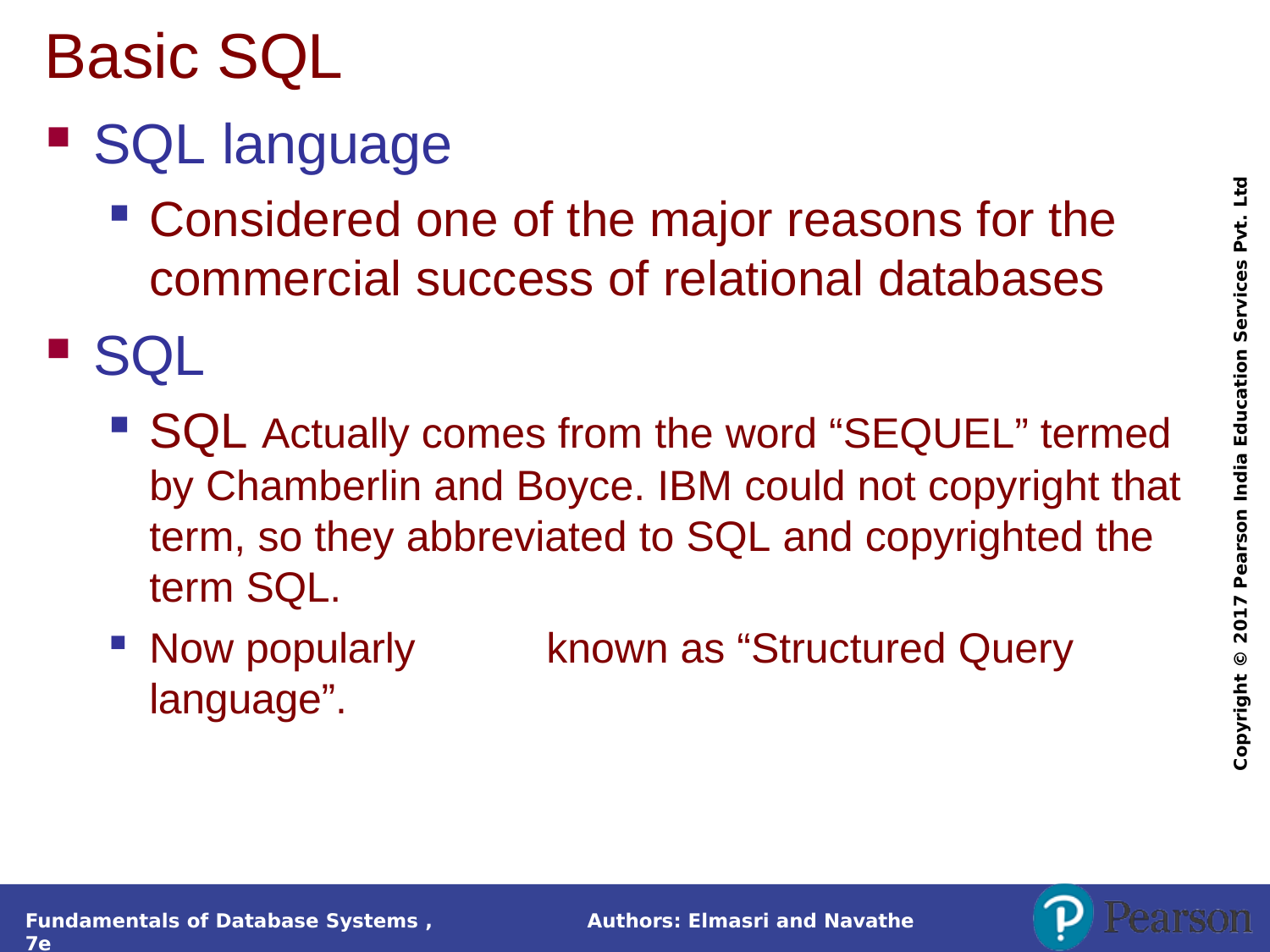

# Basic SQL
SQL language
Considered one of the major reasons for the commercial success of relational databases
SQL
SQL Actually comes from the word “SEQUEL” termed by Chamberlin and Boyce. IBM could not copyright that term, so they abbreviated to SQL and copyrighted the term SQL.
Now popularly	known as “Structured Query language”.
Copyright © 2017 Pearson India Education Services Pvt. Ltd
Authors: Elmasri and Navathe
Fundamentals of Database Systems , 7e